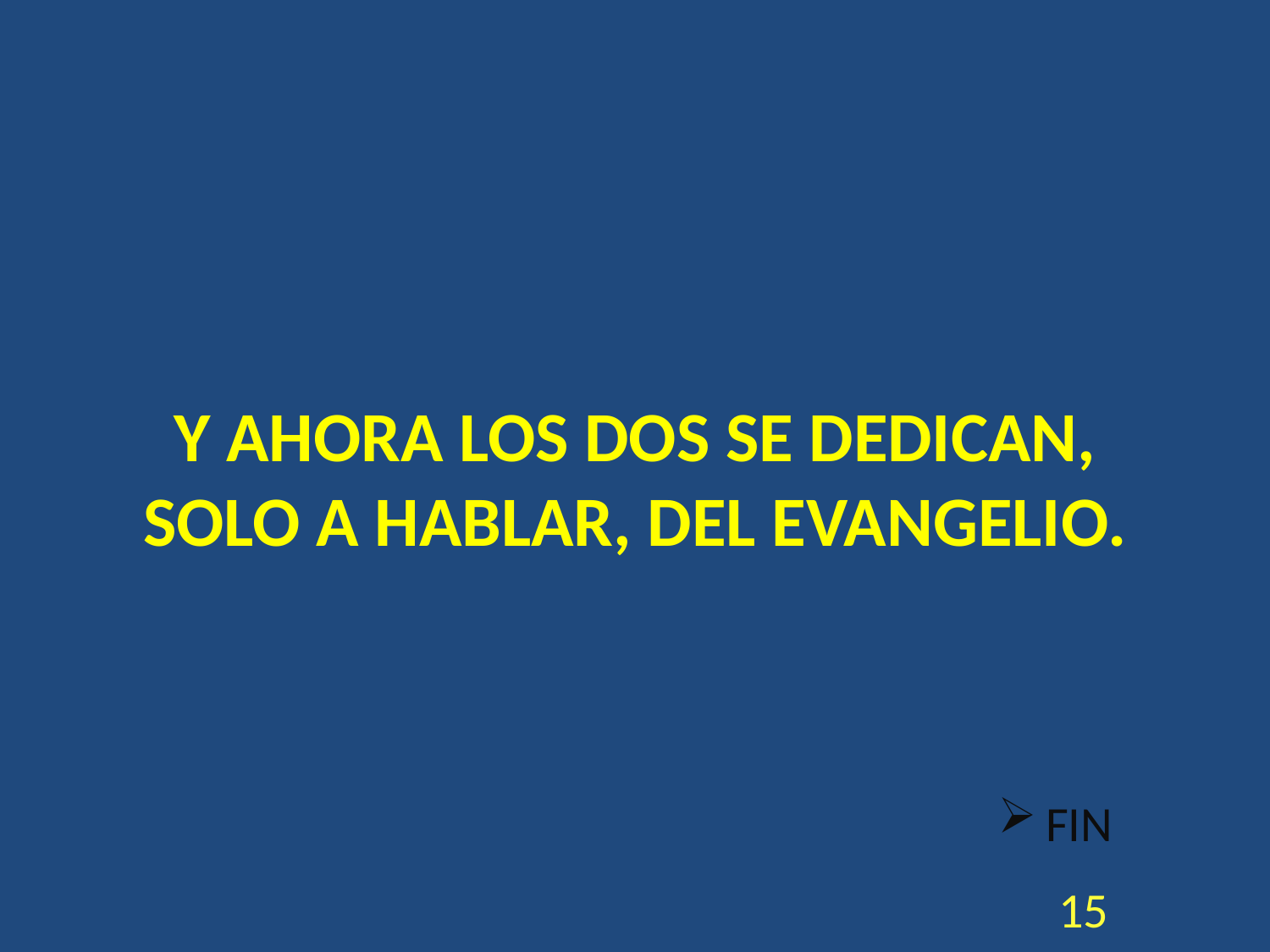

# Y AHORA LOS DOS SE DEDICAN, SOLO A HABLAR, DEL EVANGELIO.
FIN
15